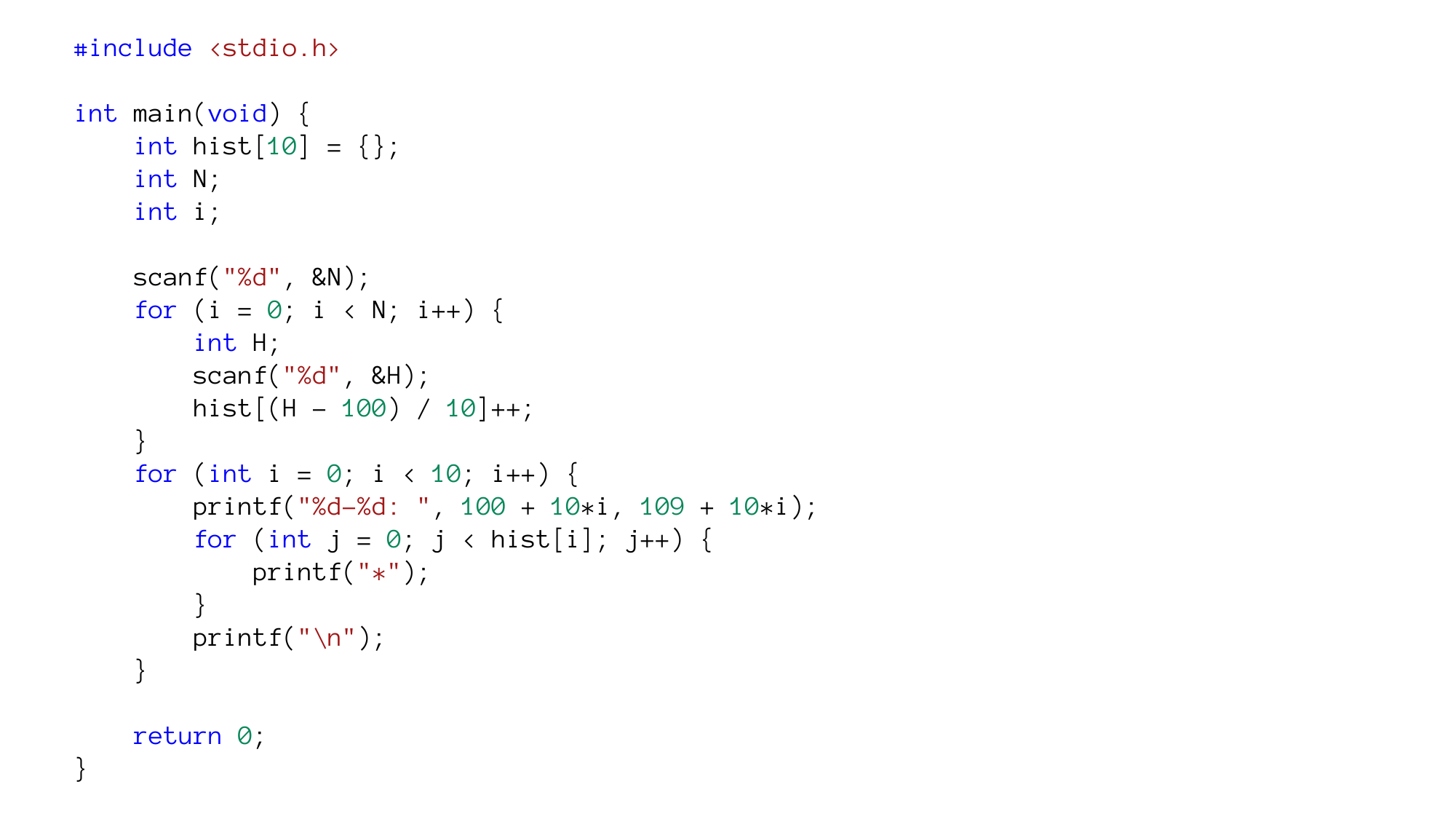

#include <stdio.h>

int main(void) {
    int hist[10] = {};
    int N;
    int i;

    scanf("%d", &N);
    for (i = 0; i < N; i++) {
        int H;
        scanf("%d", &H);
        hist[(H - 100) / 10]++;
    }
    for (int i = 0; i < 10; i++) {
        printf("%d-%d: ", 100 + 10*i, 109 + 10*i);
        for (int j = 0; j < hist[i]; j++) {
            printf("*");
        }
        printf("\n");
    }

    return 0;
}